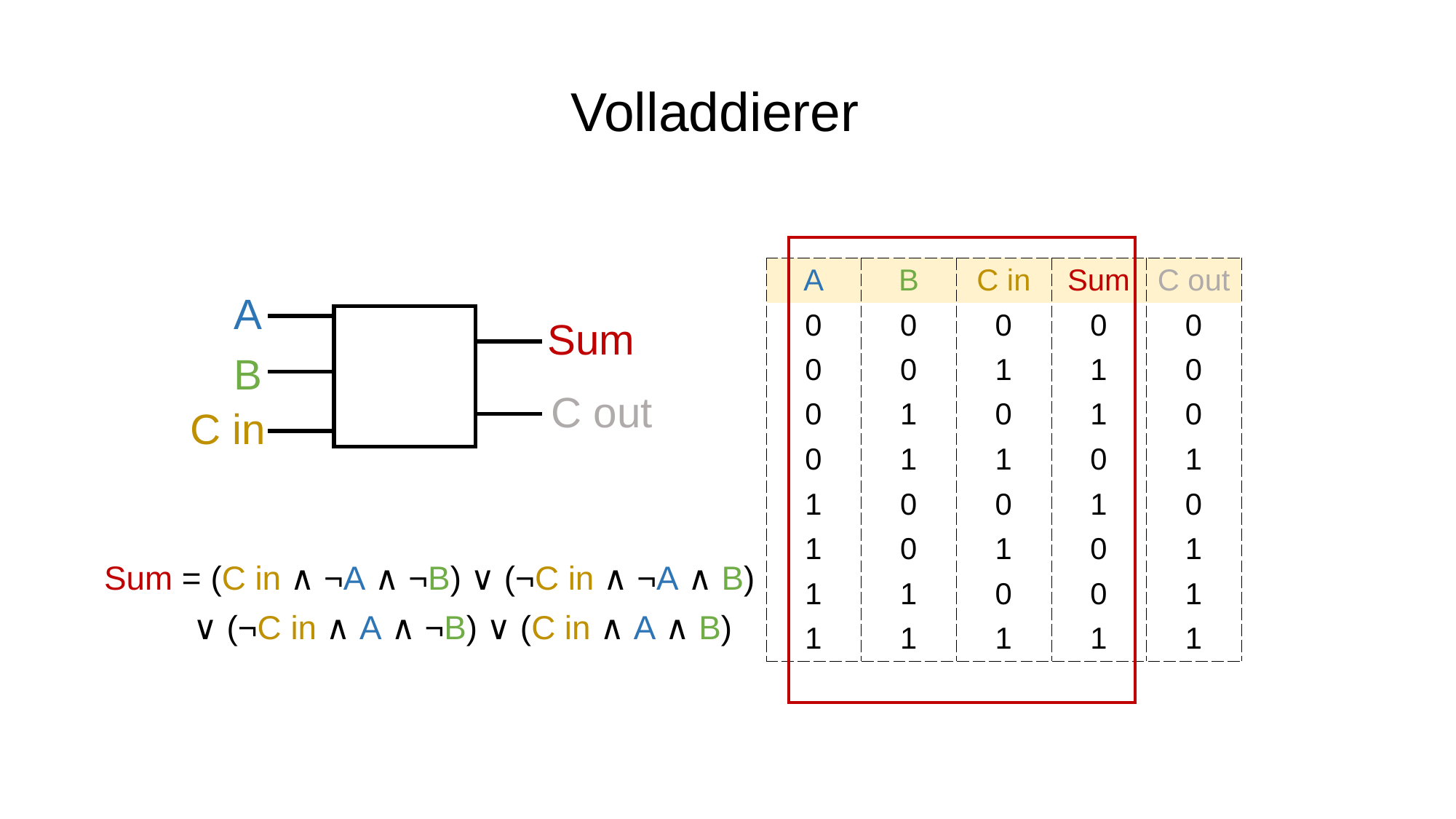

Volladdierer

| A | B | C in | Sum | C out |
| --- | --- | --- | --- | --- |
| 0 | 0 | 0 | 0 | 0 |
| 0 | 0 | 1 | 1 | 0 |
| 0 | 1 | 0 | 1 | 0 |
| 0 | 1 | 1 | 0 | 1 |
| 1 | 0 | 0 | 1 | 0 |
| 1 | 0 | 1 | 0 | 1 |
| 1 | 1 | 0 | 0 | 1 |
| 1 | 1 | 1 | 1 | 1 |
A

Sum
B
C out
C in
Sum = (C in ∧ ¬A ∧ ¬B) ∨ (¬C in ∧ ¬A ∧ B)
∨ (¬C in ∧ A ∧ ¬B) ∨ (C in ∧ A ∧ B)